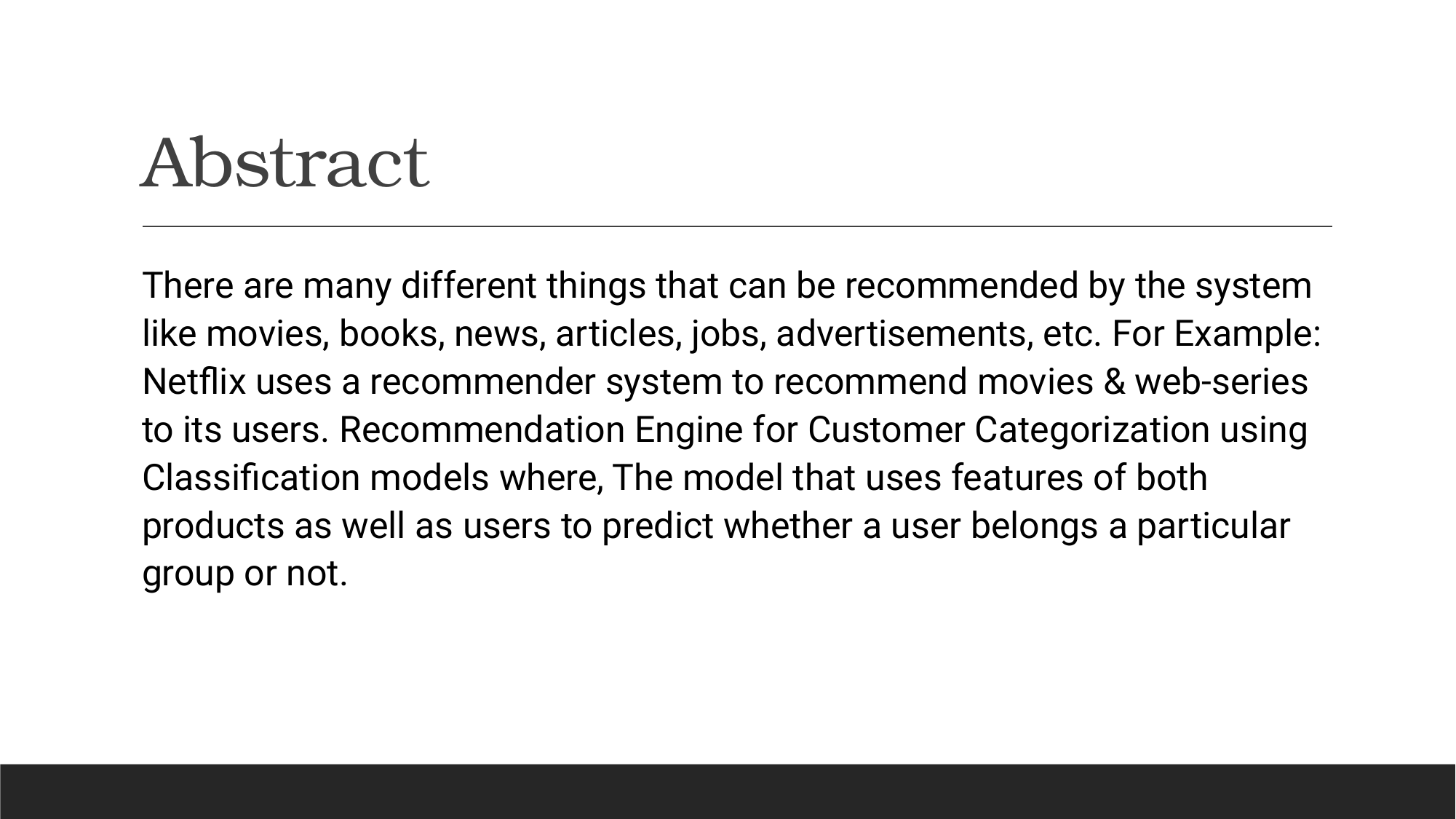

# Abstract
There are many different things that can be recommended by the system like movies, books, news, articles, jobs, advertisements, etc. For Example: Netflix uses a recommender system to recommend movies & web-series to its users. Recommendation Engine for Customer Categorization using Classification models where, The model that uses features of both products as well as users to predict whether a user belongs a particular group or not.